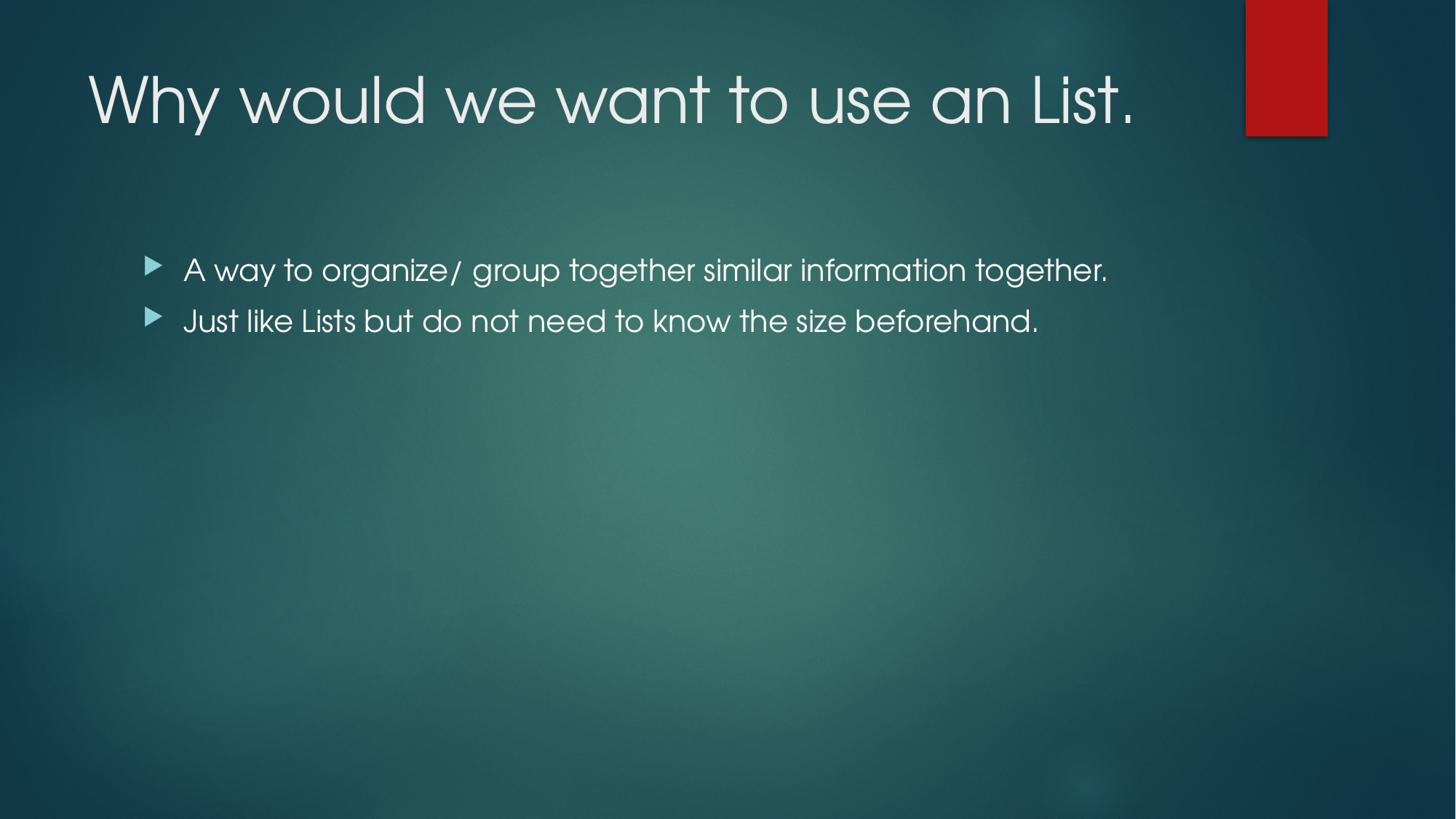

# Why would we want to use an List.
A way to organize/ group together similar information together.
Just like Lists but do not need to know the size beforehand.